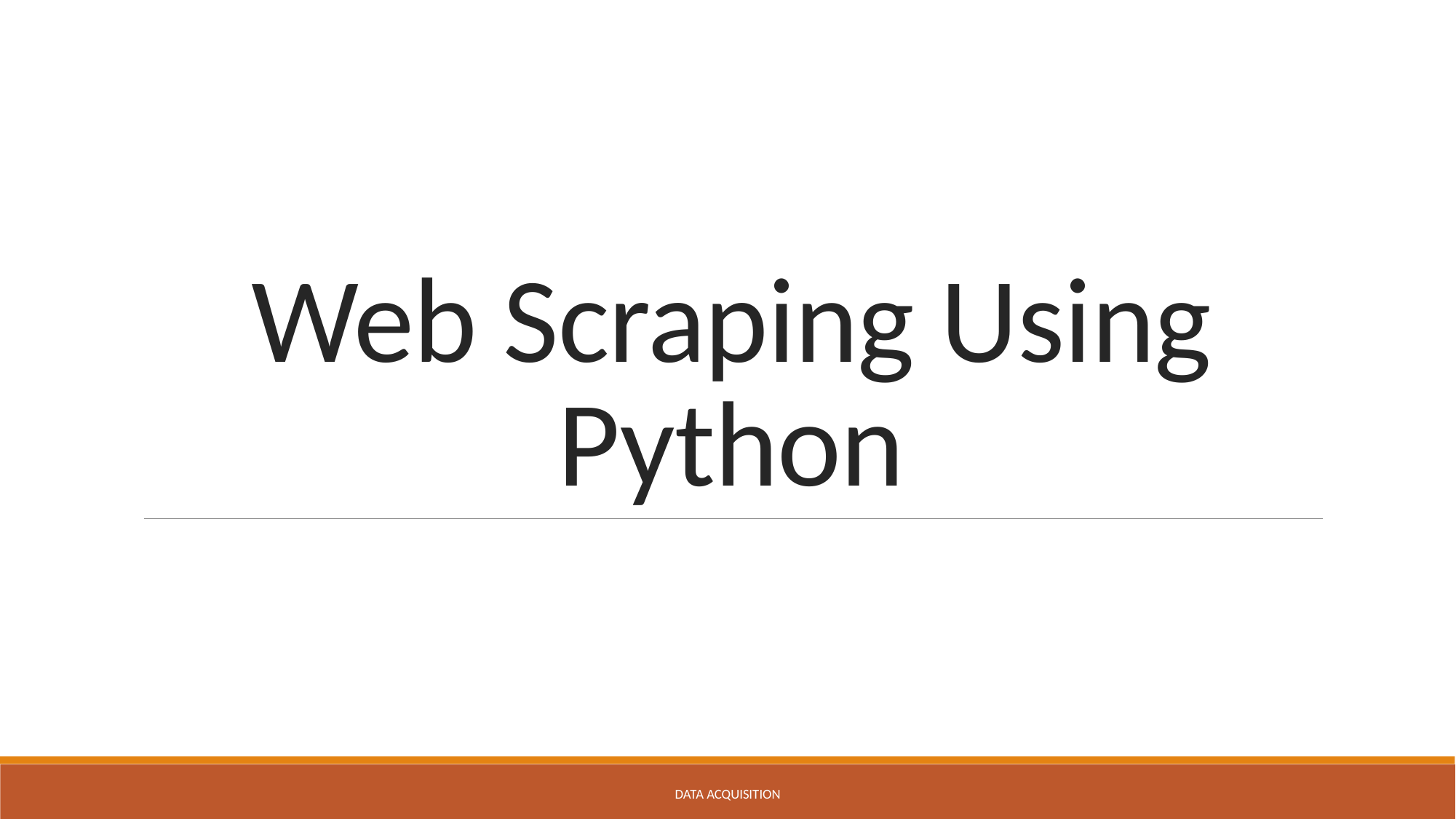

# Web Scraping Using Python

Data Acquisition